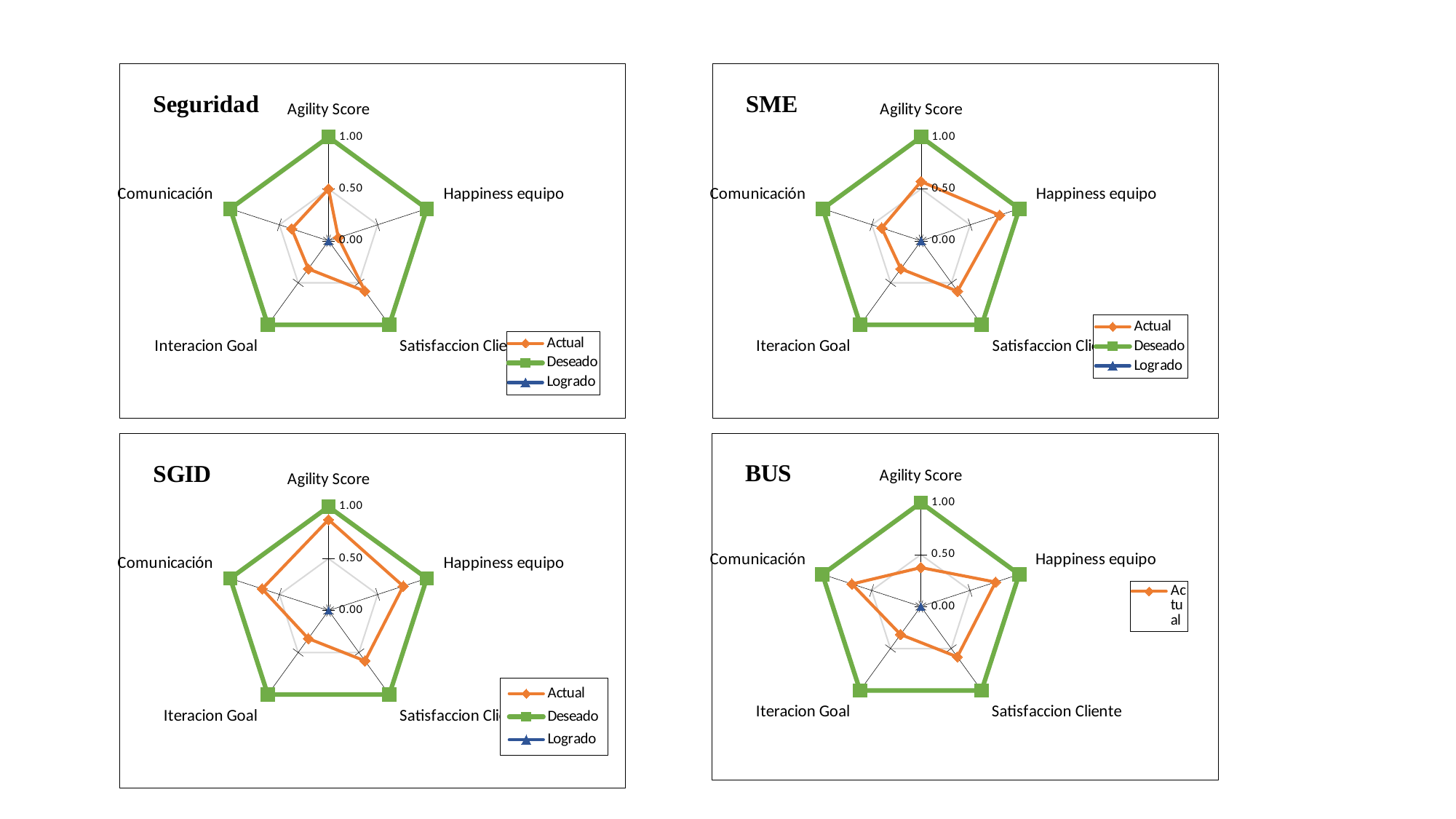

### Chart

| Category | Actual | Deseado | Logrado |
|---|---|---|---|
| Agility Score | 0.5 | 1.0 | 0.0 |
| Happiness equipo | 0.1 | 1.0 | 0.0 |
| Satisfaccion Cliente | 0.6 | 1.0 | 0.0 |
| Interacion Goal | 0.3333333333333333 | 1.0 | 0.0 |
| Comunicación | 0.375 | 1.0 | 0.0 |

### Chart

| Category | Actual | Deseado | Logrado |
|---|---|---|---|
| Agility Score | 0.5714285714285714 | 1.0 | 0.0 |
| Happiness equipo | 0.8 | 1.0 | 0.0 |
| Satisfaccion Cliente | 0.6 | 1.0 | 0.0 |
| Iteracion Goal | 0.3333333333333333 | 1.0 | 0.0 |
| Comunicación | 0.4 | 1.0 | 0.0 |

### Chart

| Category | Actual | Deseado | Logrado |
|---|---|---|---|
| Agility Score | 0.875 | 1.0 | 0.0 |
| Happiness equipo | 0.76 | 1.0 | 0.0 |
| Satisfaccion Cliente | 0.6 | 1.0 | 0.0 |
| Iteracion Goal | 0.3333333333333333 | 1.0 | 0.0 |
| Comunicación | 0.675 | 1.0 | 0.0 |

### Chart

| Category | Actual | Deseado | Logrado |
|---|---|---|---|
| Agility Score | 0.375 | 1.0 | 0.0 |
| Happiness equipo | 0.76 | 1.0 | 0.0 |
| Satisfaccion Cliente | 0.6 | 1.0 | 0.0 |
| Iteracion Goal | 0.3333333333333333 | 1.0 | 0.0 |
| Comunicación | 0.7 | 1.0 | 0.0 |